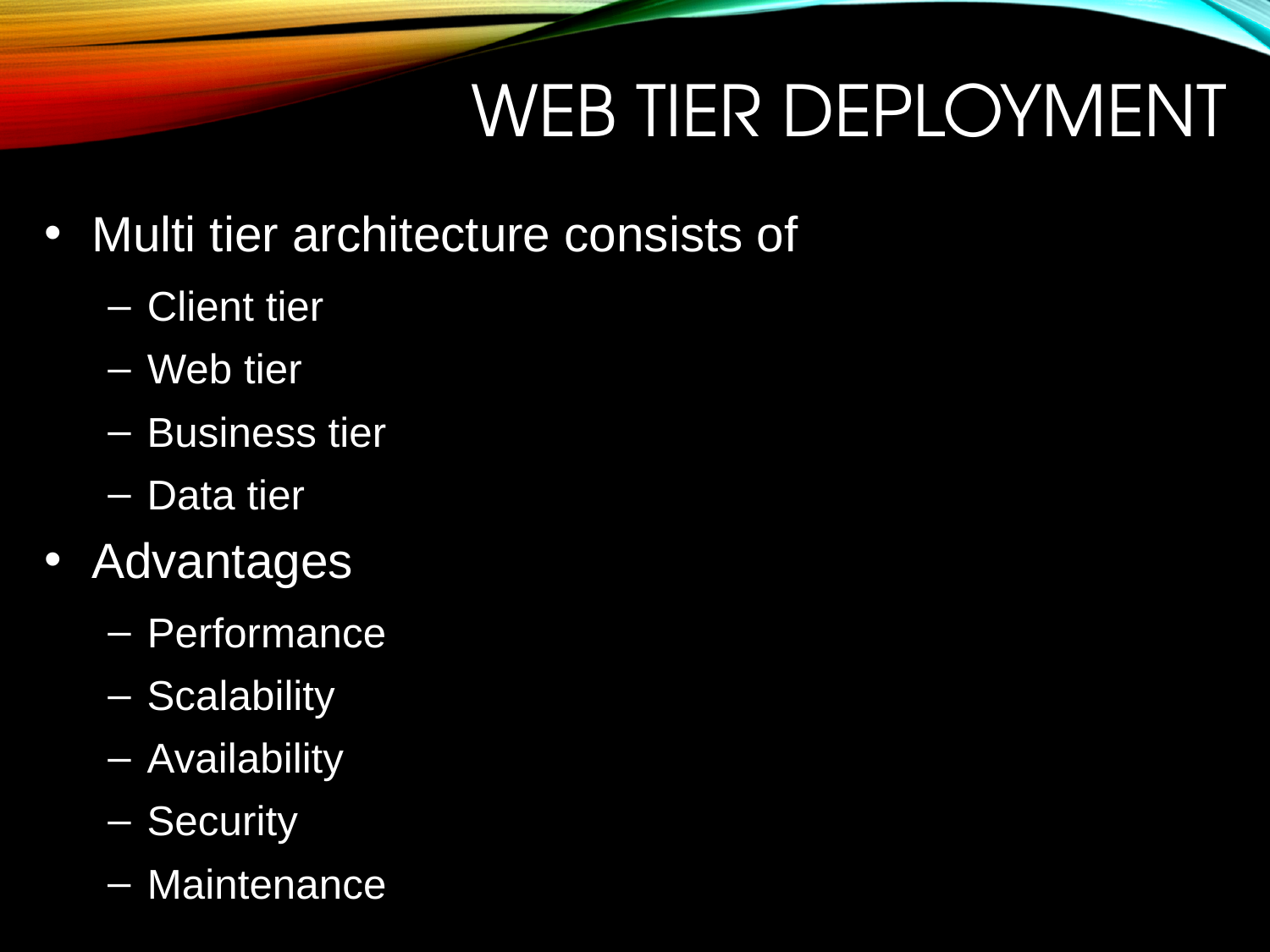

# WEB TIER DEPLOYMENT
Multi tier architecture consists of
Client tier
Web tier
Business tier
Data tier
Advantages
Performance
Scalability
Availability
Security
Maintenance